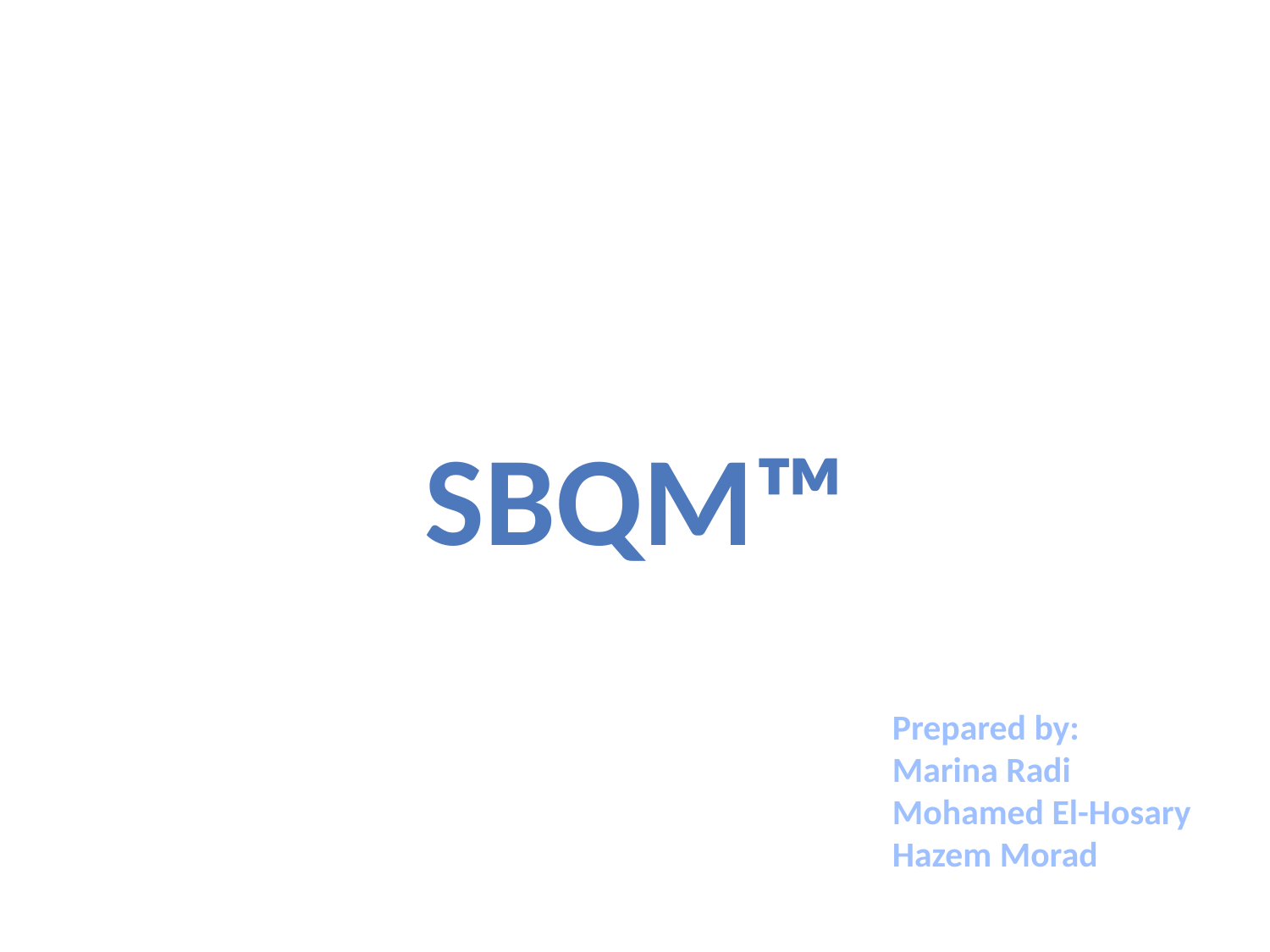

SBqM™
Prepared by:
Marina Radi
Mohamed El-Hosary
Hazem Morad